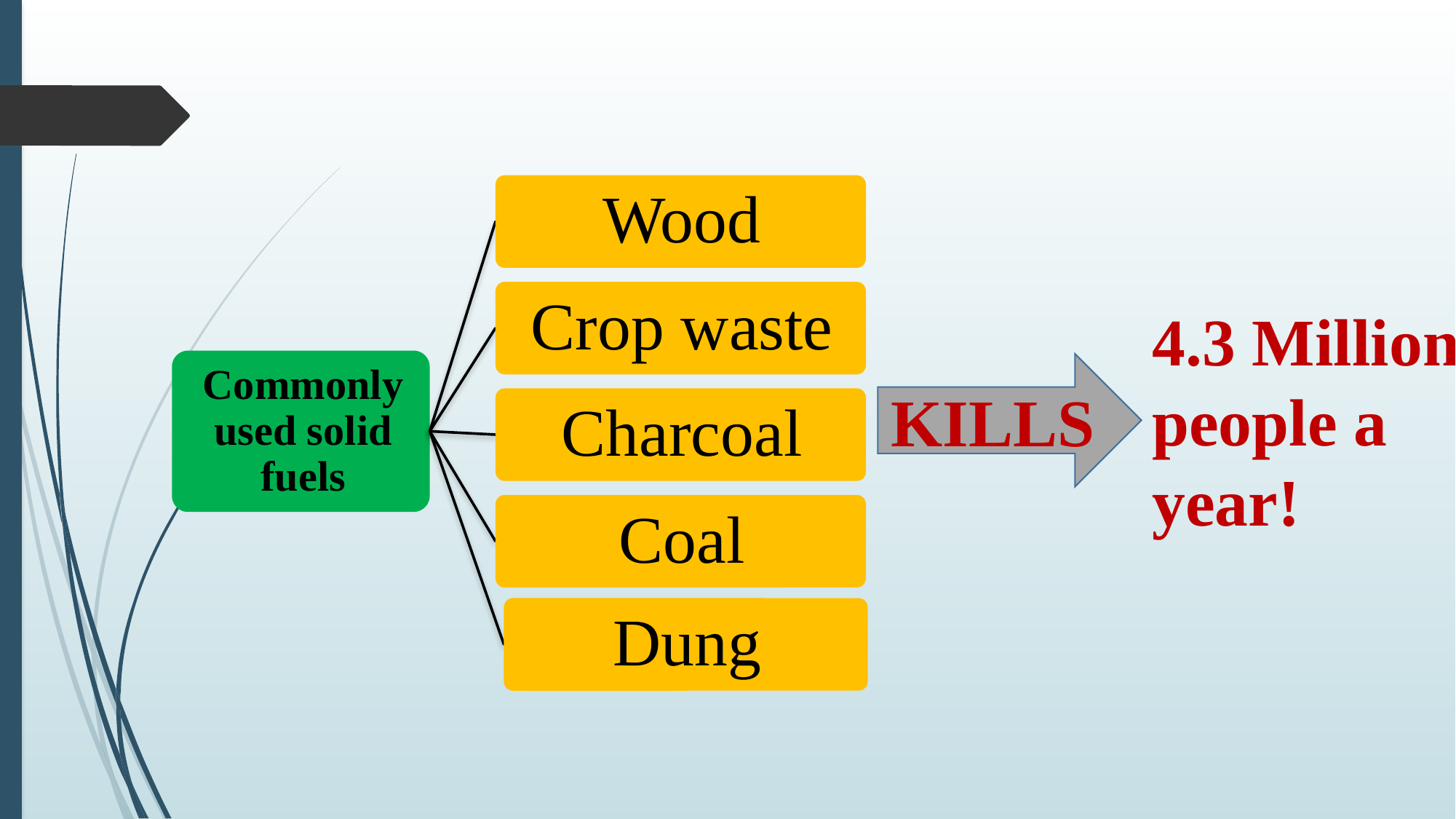

Commonly used solid fuels

Wood

Crop waste

Charcoal

Coal

Dung
4.3 Million people a year!
KILLS